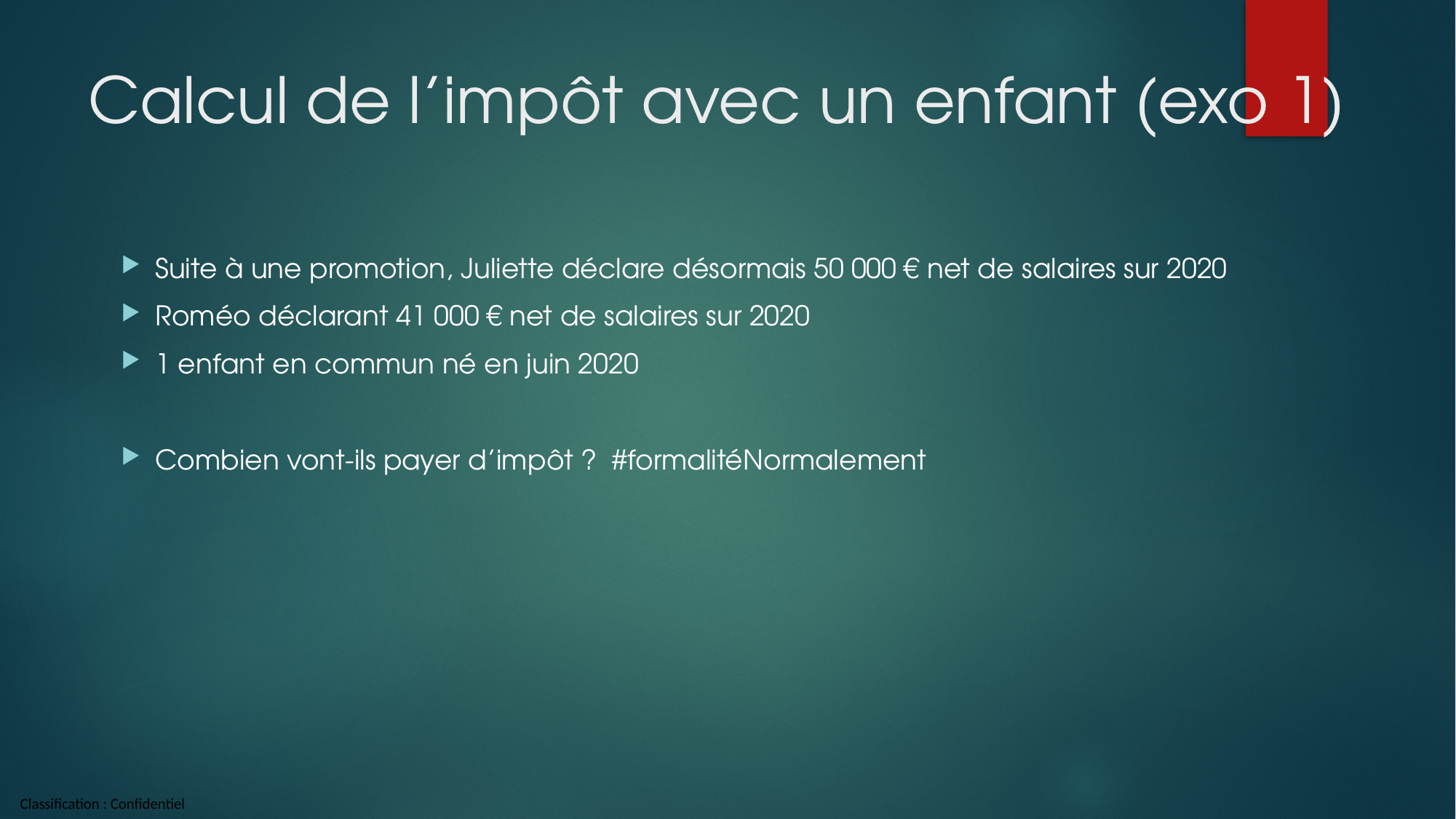

# Calcul de l’impôt avec un enfant (exo 1)
Suite à une promotion, Juliette déclare désormais 50 000 € net de salaires sur 2020
Roméo déclarant 41 000 € net de salaires sur 2020
1 enfant en commun né en juin 2020

Combien vont-ils payer d’impôt ?  #formalitéNormalement